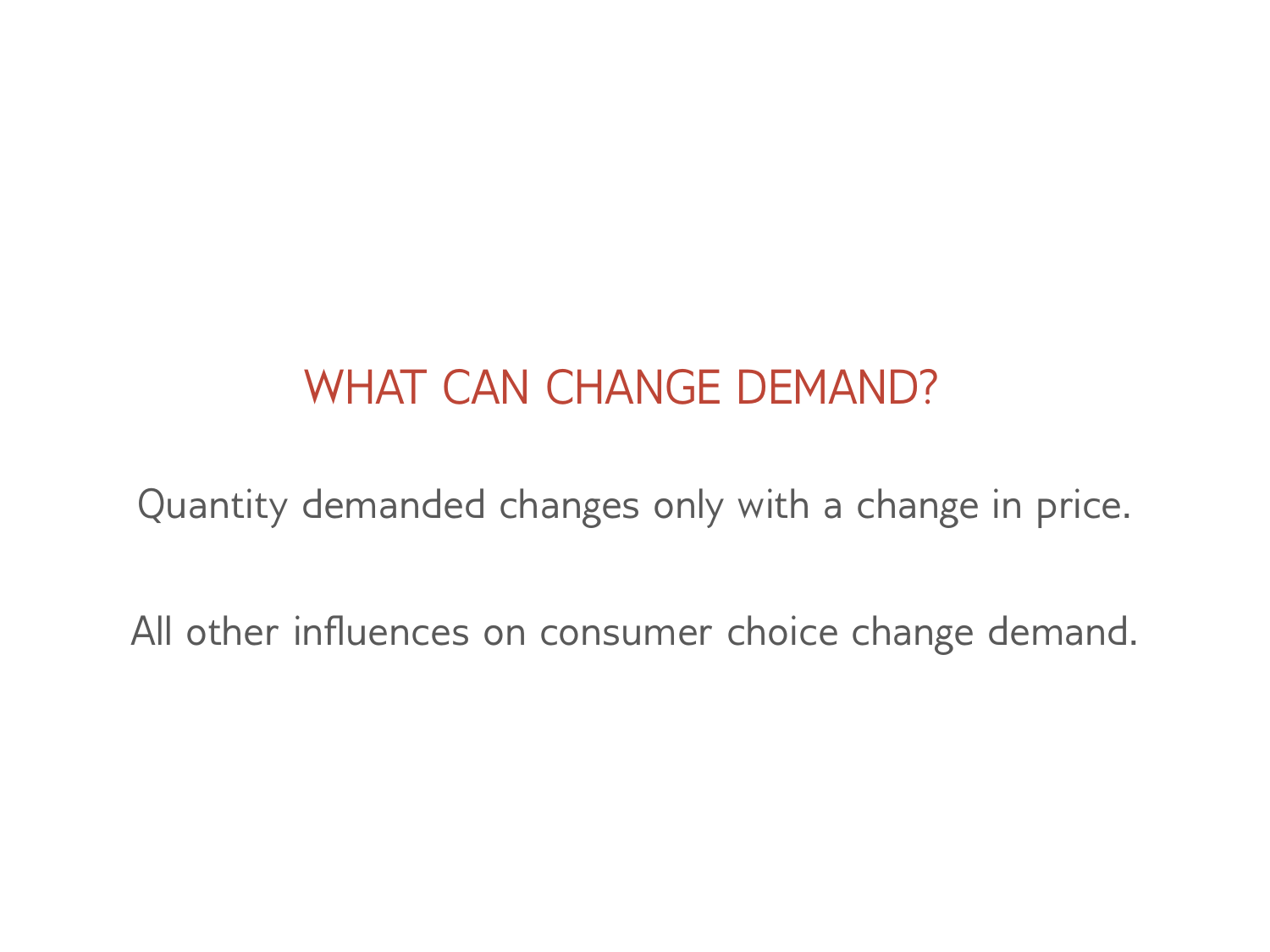

# WHAT CAN CHANGE DEMAND?
Quantity demanded changes only with a change in price.
 All other influences on consumer choice change demand.